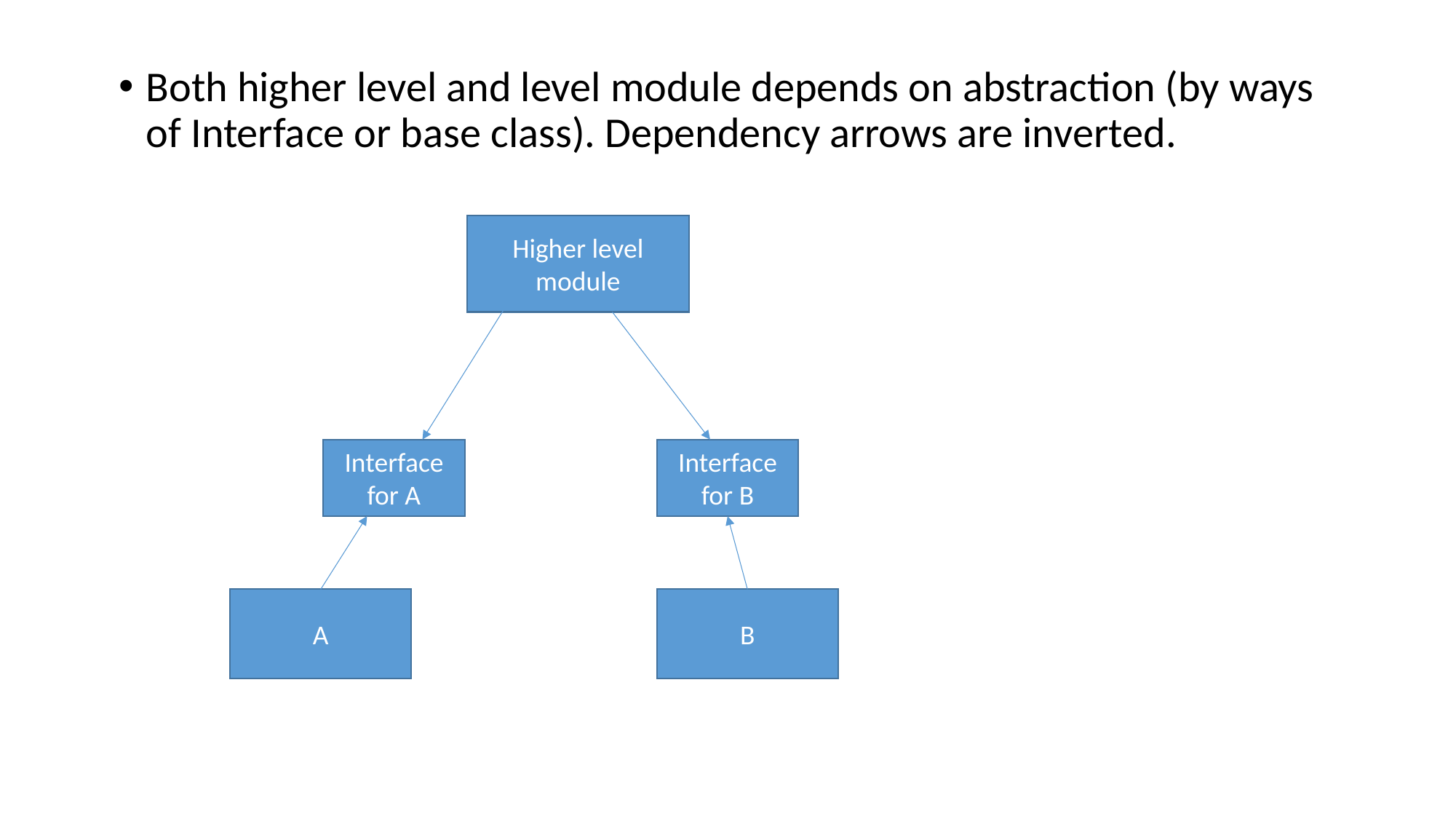

Both higher level and level module depends on abstraction (by ways of Interface or base class). Dependency arrows are inverted.
Higher level module
Interface for A
Interface for B
A
B